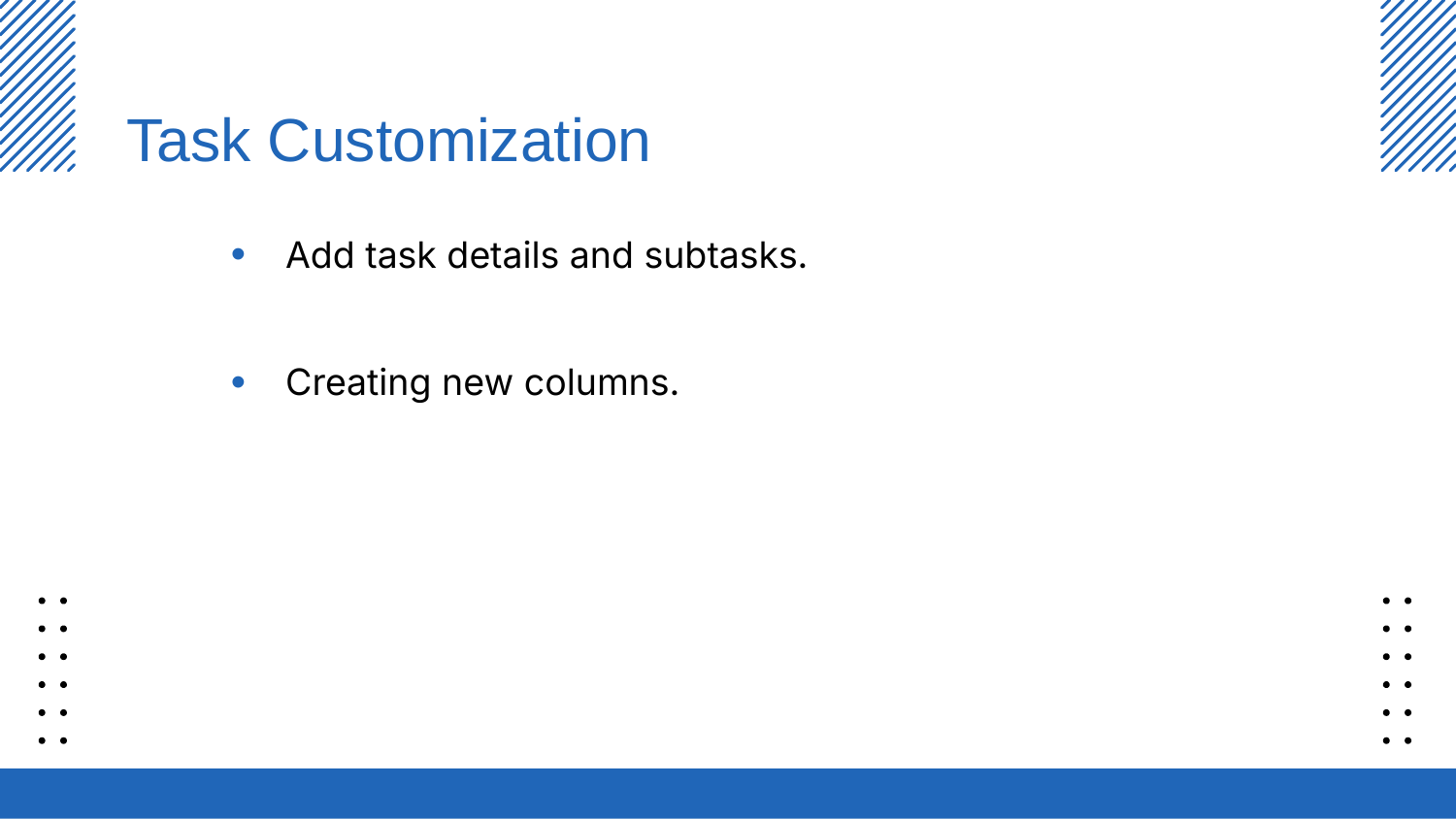

# Task Customization
Add task details and subtasks.

Creating new columns.